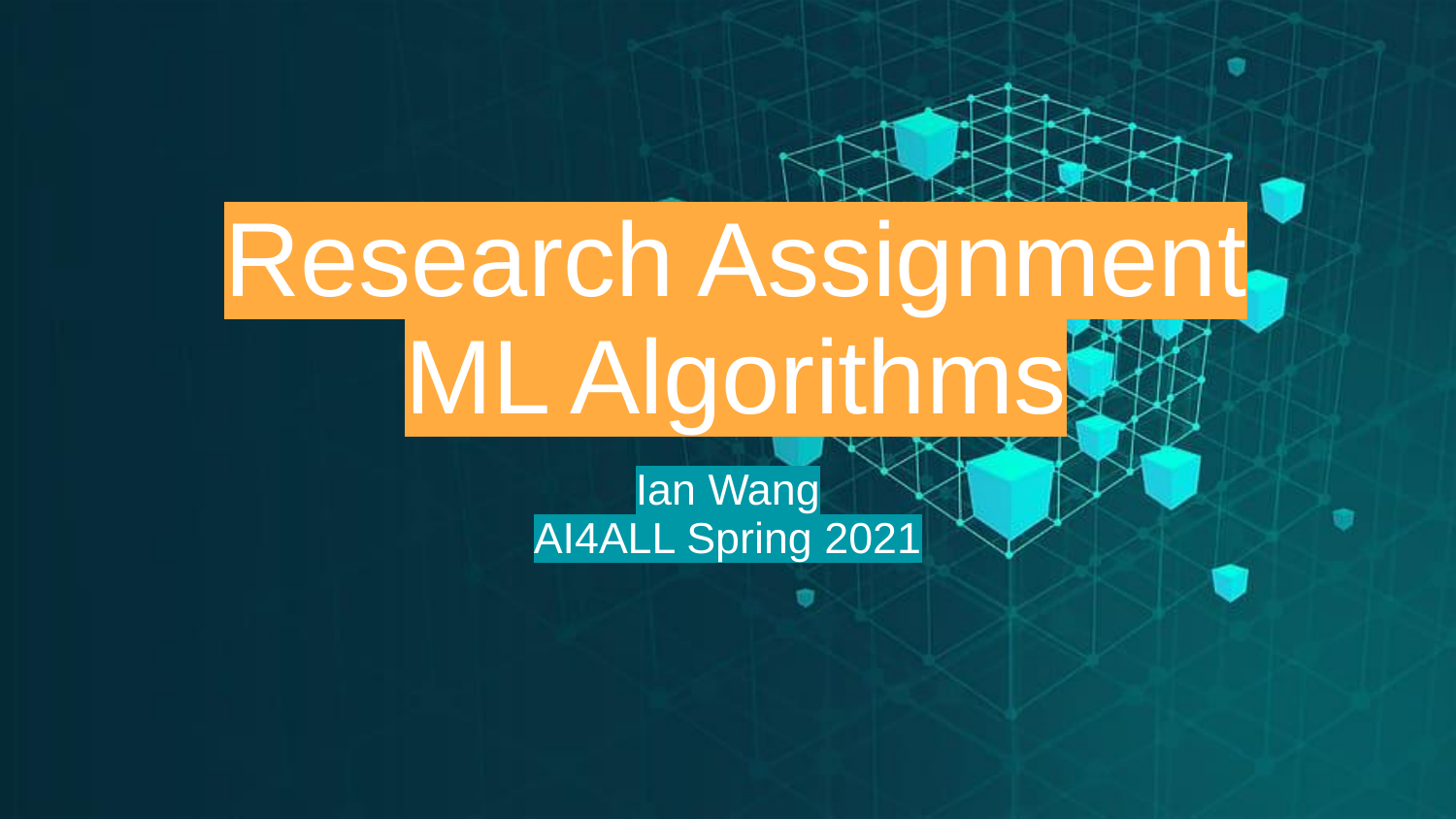

# Research Assignment
ML Algorithms
Ian Wang
AI4ALL Spring 2021